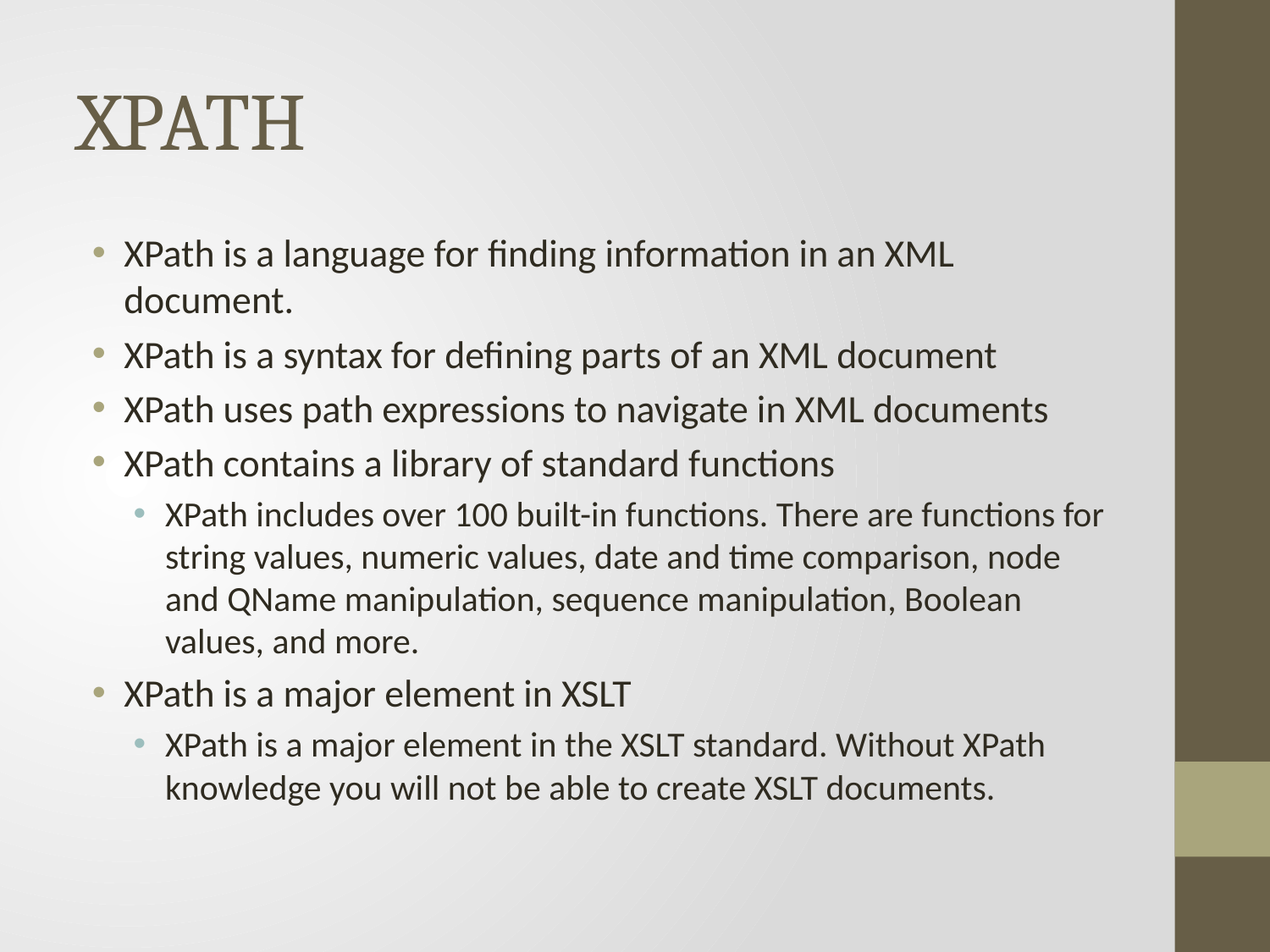

# XPATH
XPath is a language for finding information in an XML document.
XPath is a syntax for defining parts of an XML document
XPath uses path expressions to navigate in XML documents
XPath contains a library of standard functions
XPath includes over 100 built-in functions. There are functions for string values, numeric values, date and time comparison, node and QName manipulation, sequence manipulation, Boolean values, and more.
XPath is a major element in XSLT
XPath is a major element in the XSLT standard. Without XPath knowledge you will not be able to create XSLT documents.